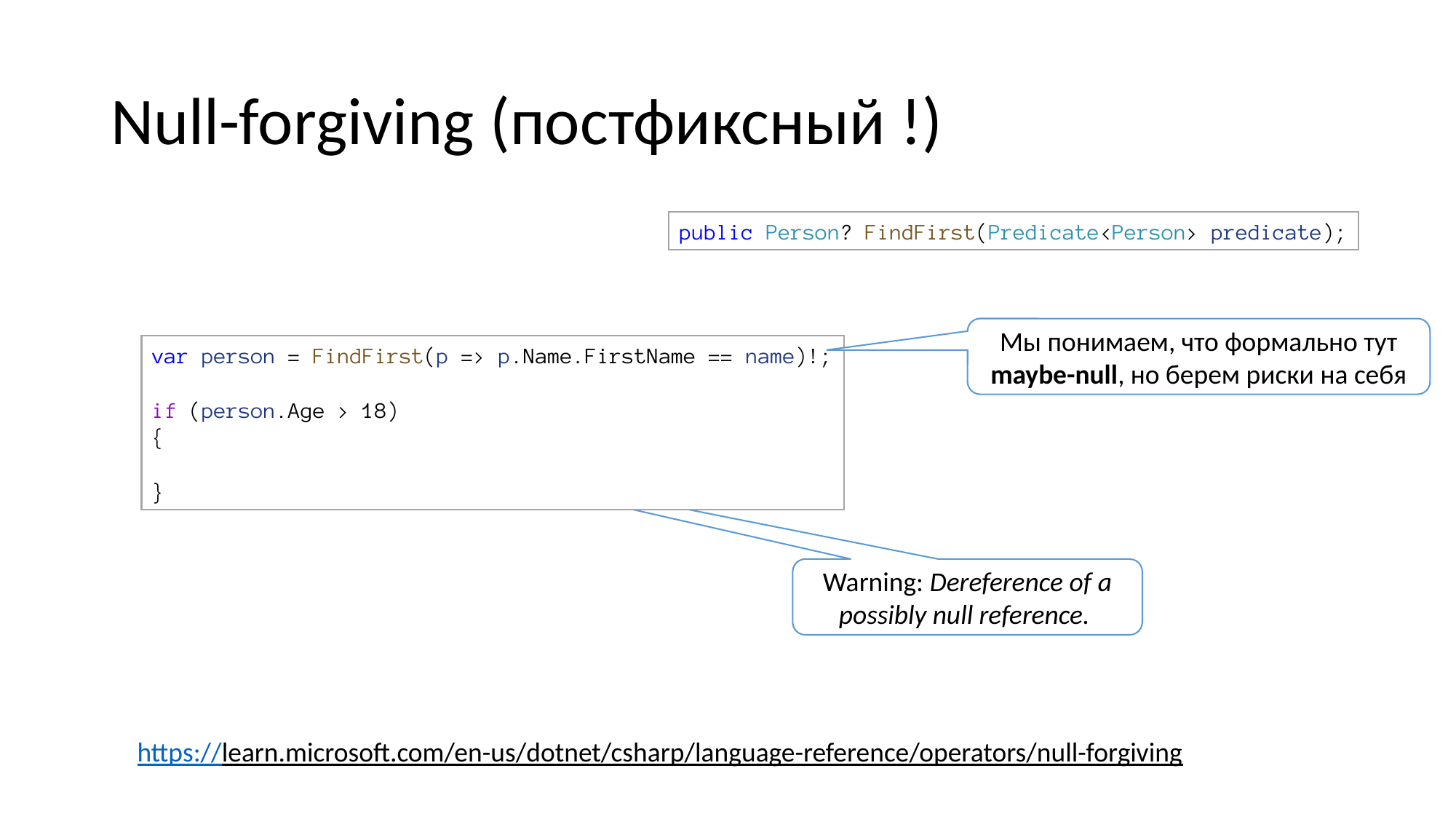

# Null-forgiving (постфиксный !)
public Person? FindFirst(Predicate<Person> predicate);
Мы понимаем, что формально тут maybe-null, но берем риски на себя
var person = FindFirst(p => p.Name.FirstName == name);
if (person.Age > 18)
{ 
    
}
var person = FindFirst(p => p.Name.FirstName == name)!;
if (person.Age > 18)
{ 
    
}
Warning: Dereference of a possibly null reference.
https://learn.microsoft.com/en-us/dotnet/csharp/language-reference/operators/null-forgiving